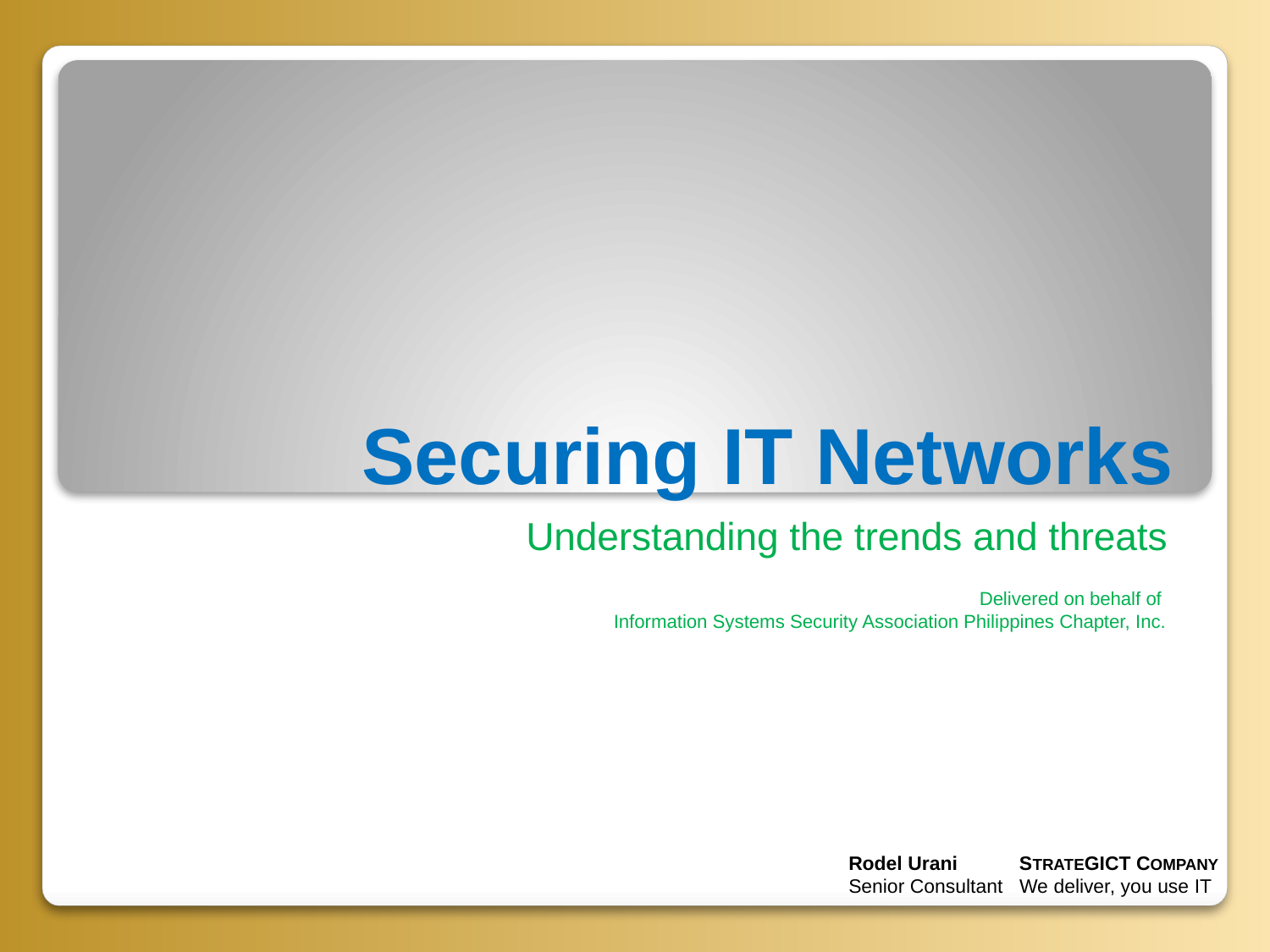

# Securing IT Networks
Understanding the trends and threats

Delivered on behalf of
Information Systems Security Association Philippines Chapter, Inc.

Rodel Urani	        STRATEGICT COMPANY
Senior Consultant   We deliver, you use IT